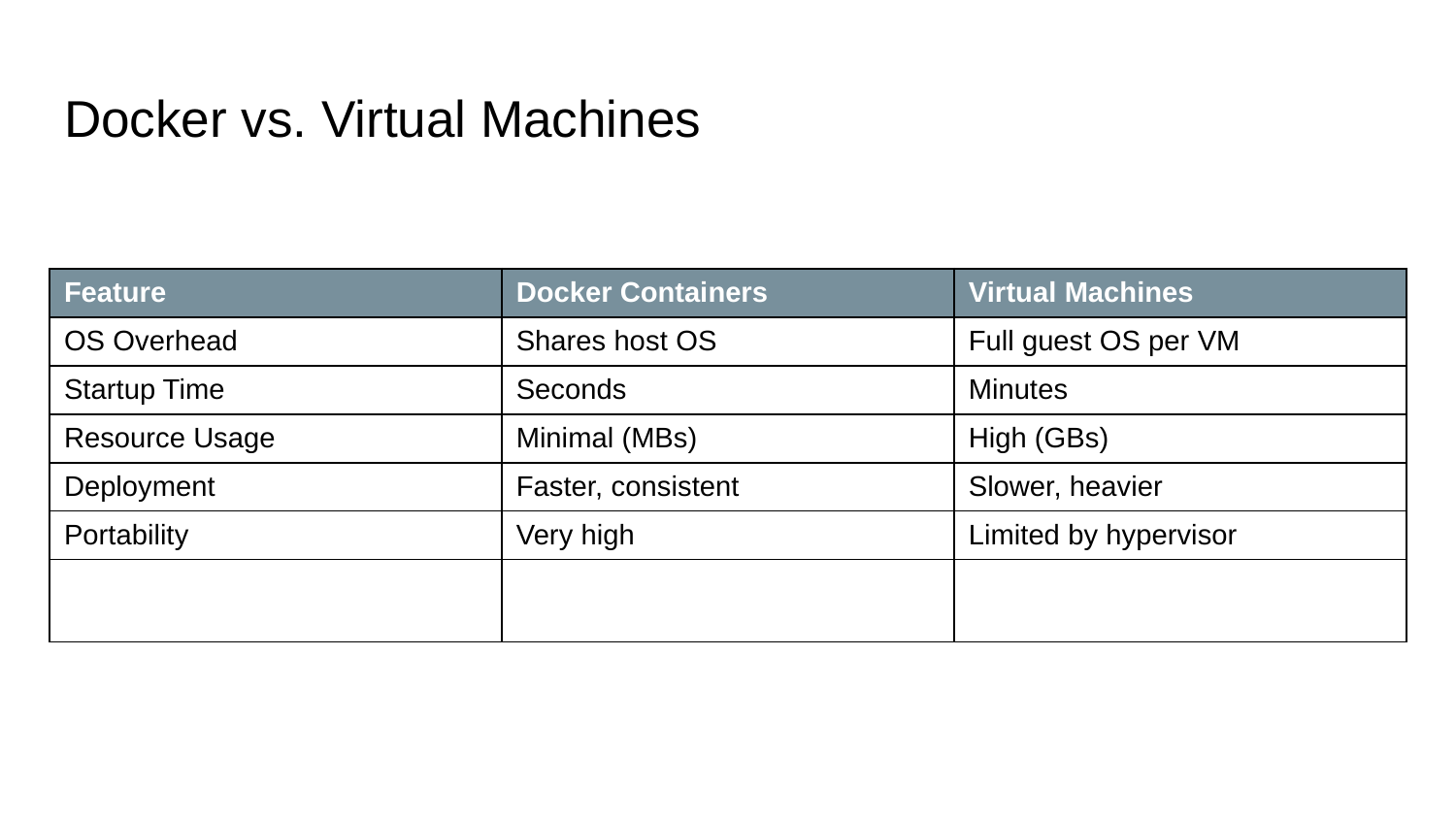

# Docker vs. Virtual Machines
| Feature | Docker Containers | Virtual Machines |
| --- | --- | --- |
| OS Overhead | Shares host OS | Full guest OS per VM |
| Startup Time | Seconds | Minutes |
| Resource Usage | Minimal (MBs) | High (GBs) |
| Deployment | Faster, consistent | Slower, heavier |
| Portability | Very high | Limited by hypervisor |
|  |  |  |